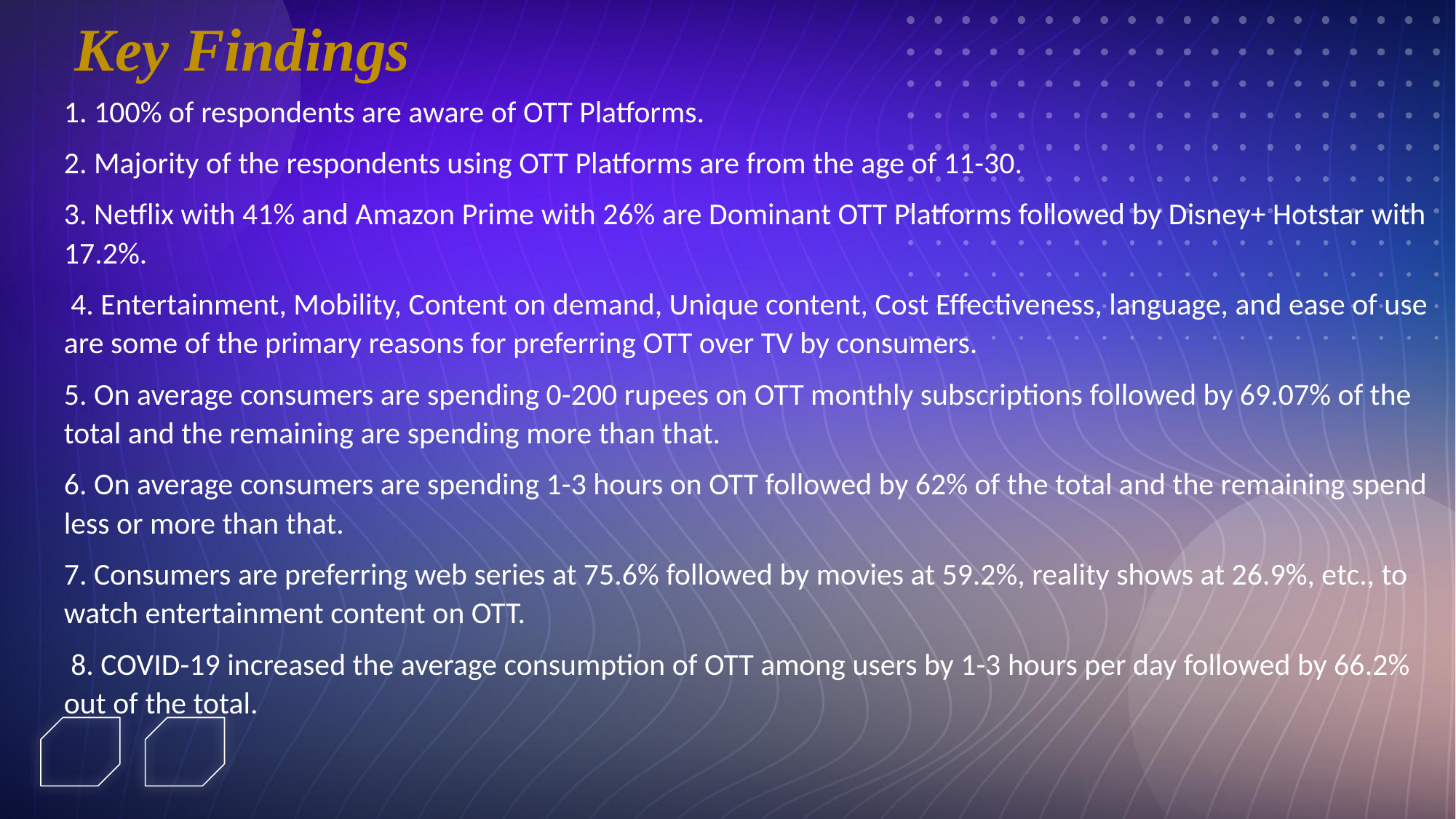

Key Findings
1. 100% of respondents are aware of OTT Platforms.
2. Majority of the respondents using OTT Platforms are from the age of 11-30.
3. Netflix with 41% and Amazon Prime with 26% are Dominant OTT Platforms followed by Disney+ Hotstar with 17.2%.
 4. Entertainment, Mobility, Content on demand, Unique content, Cost Effectiveness, language, and ease of use are some of the primary reasons for preferring OTT over TV by consumers.
5. On average consumers are spending 0-200 rupees on OTT monthly subscriptions followed by 69.07% of the total and the remaining are spending more than that.
6. On average consumers are spending 1-3 hours on OTT followed by 62% of the total and the remaining spend less or more than that.
7. Consumers are preferring web series at 75.6% followed by movies at 59.2%, reality shows at 26.9%, etc., to watch entertainment content on OTT.
 8. COVID-19 increased the average consumption of OTT among users by 1-3 hours per day followed by 66.2% out of the total.